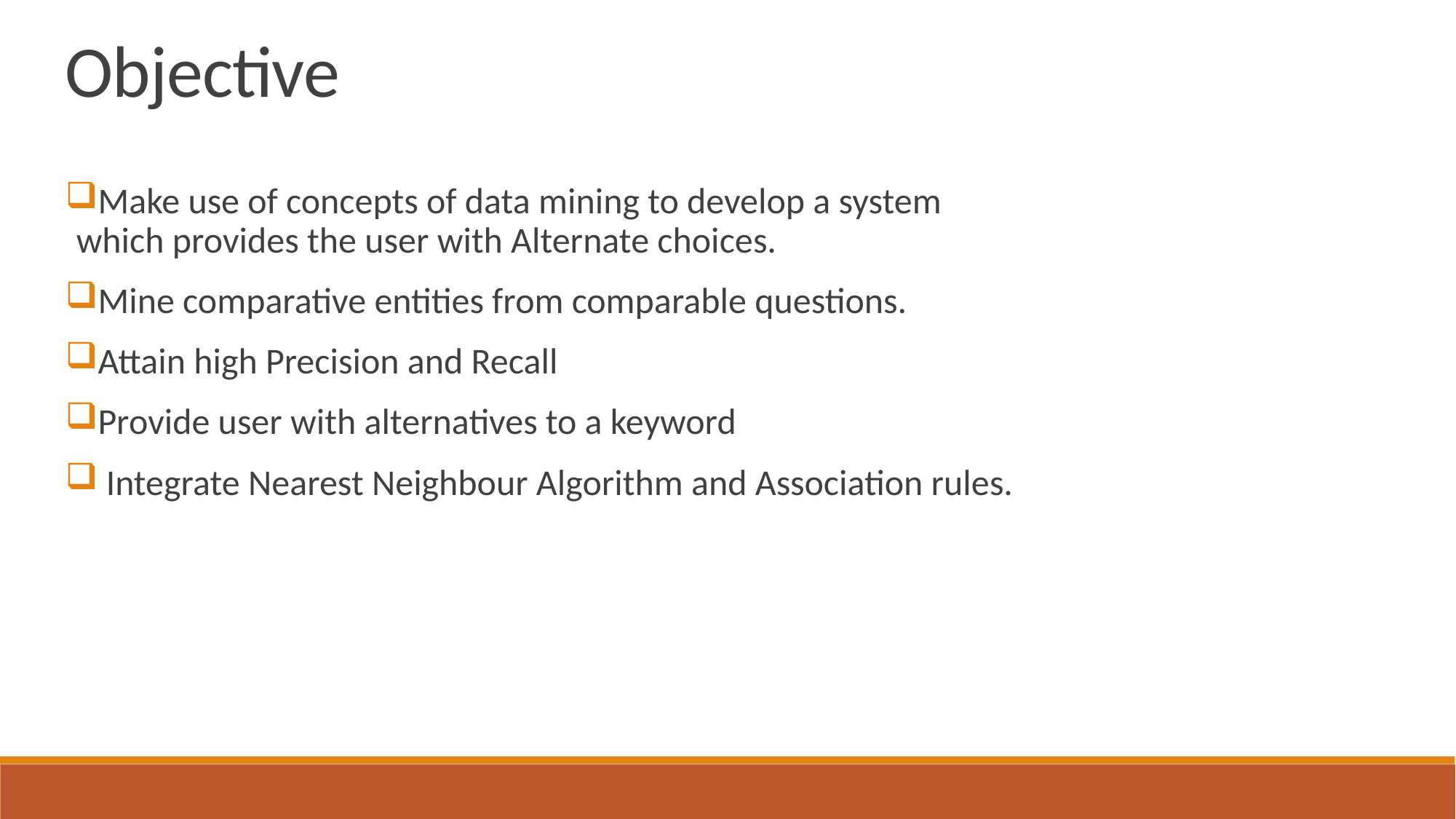

Objective
Make use of concepts of data mining to develop a system which provides the user with Alternate choices.
Mine comparative entities from comparable questions.
Attain high Precision and Recall
Provide user with alternatives to a keyword
 Integrate Nearest Neighbour Algorithm and Association rules.